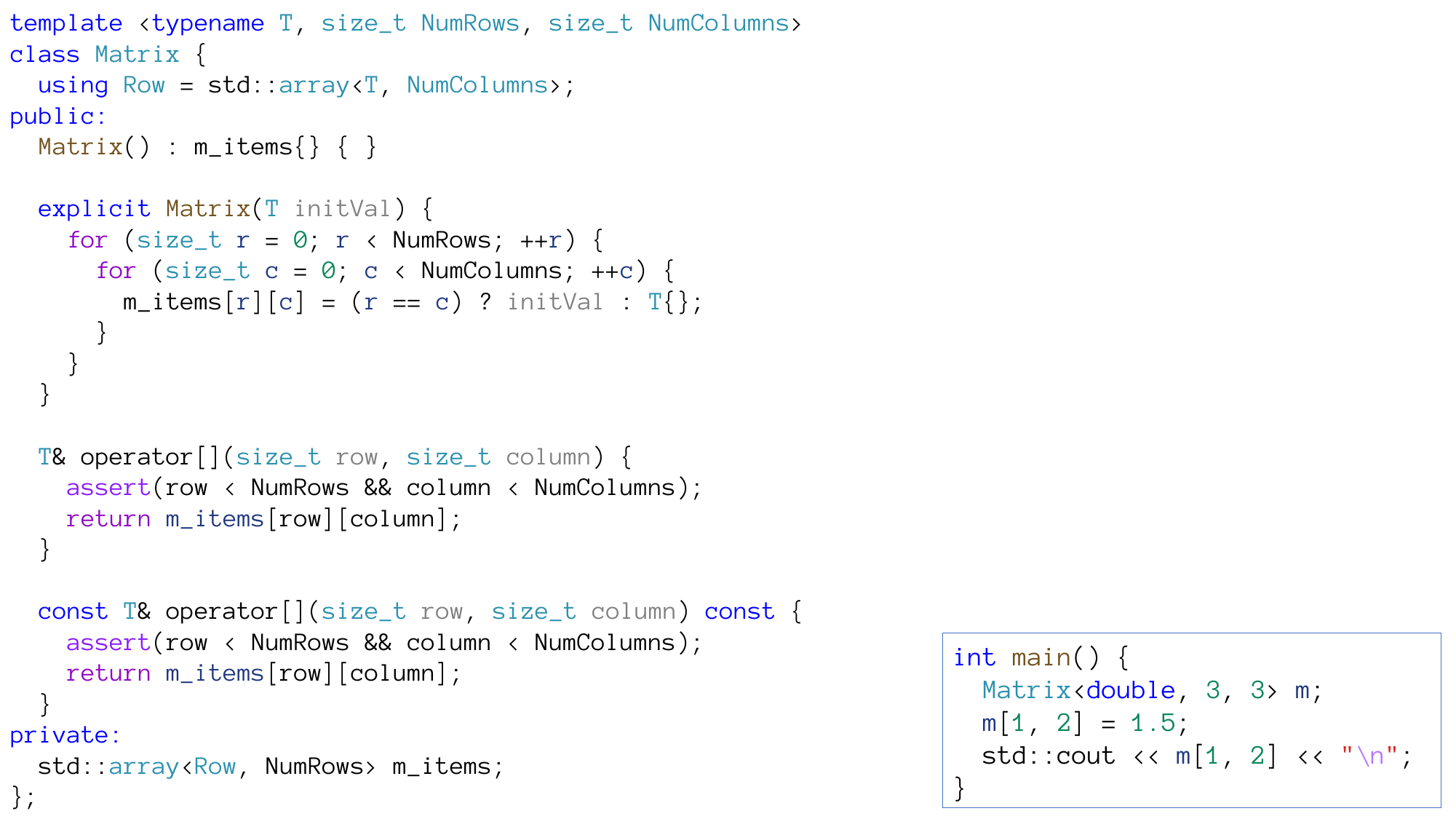

template <typename T, size_t NumRows, size_t NumColumns>
class Matrix {
  using Row = std::array<T, NumColumns>;
public:
  Matrix() : m_items{} { }

  explicit Matrix(T initVal) {
    for (size_t r = 0; r < NumRows; ++r) {
      for (size_t c = 0; c < NumColumns; ++c) {
        m_items[r][c] = (r == c) ? initVal : T{};
      }
    }
  }

  T& operator[](size_t row, size_t column) {
    assert(row < NumRows && column < NumColumns);
    return m_items[row][column];
  }

  const T& operator[](size_t row, size_t column) const {
    assert(row < NumRows && column < NumColumns);
    return m_items[row][column];
  }
private:
  std::array<Row, NumRows> m_items;
};
int main() {
  Matrix<double, 3, 3> m;
  m[1, 2] = 1.5;
  std::cout << m[1, 2] << "\n";
}